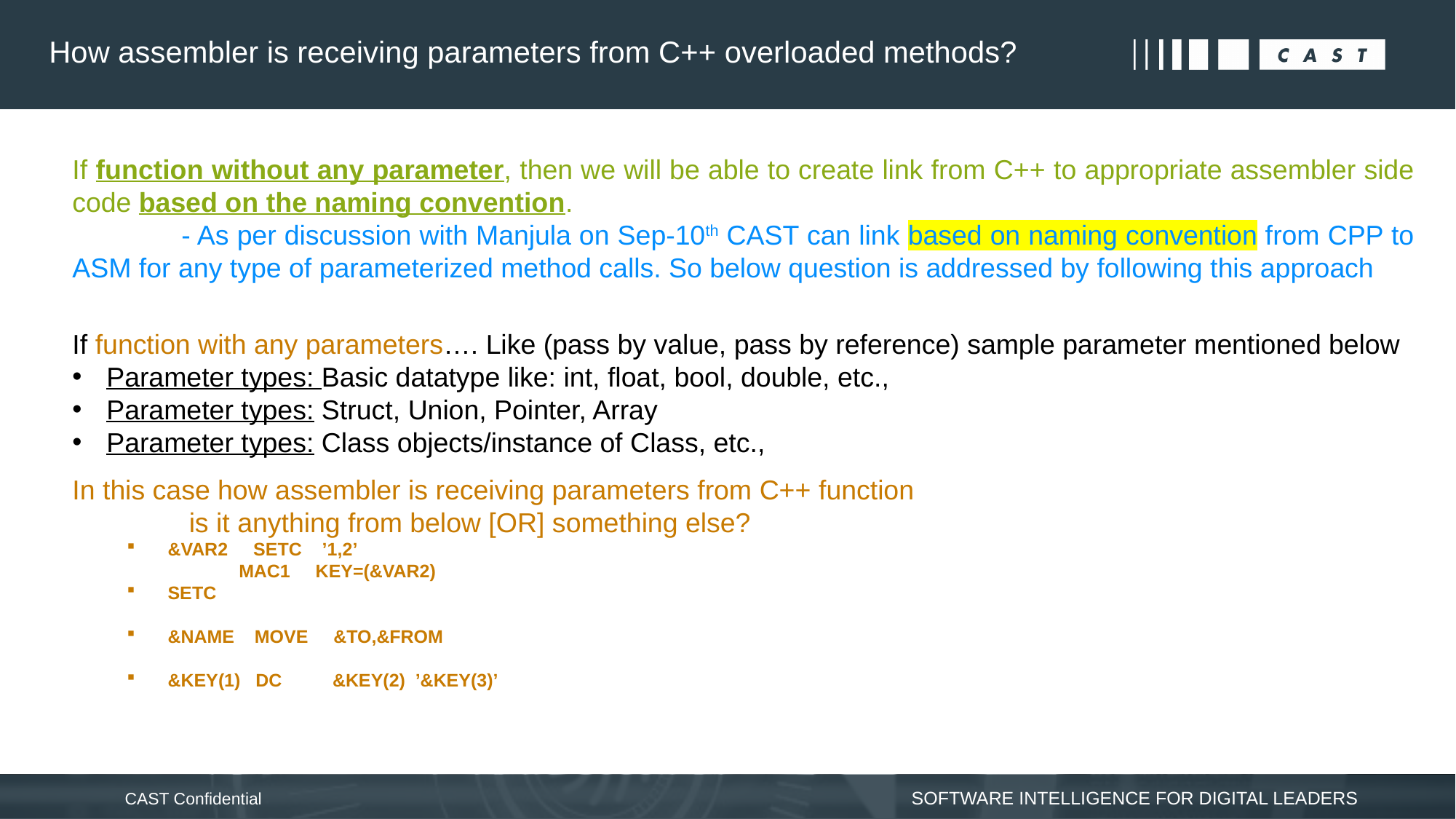

# How assembler is receiving parameters from C++ overloaded methods?
If function without any parameter, then we will be able to create link from C++ to appropriate assembler side code based on the naming convention.
	- As per discussion with Manjula on Sep-10th CAST can link based on naming convention from CPP to ASM for any type of parameterized method calls. So below question is addressed by following this approach

If function with any parameters…. Like (pass by value, pass by reference) sample parameter mentioned below
Parameter types: Basic datatype like: int, float, bool, double, etc.,
Parameter types: Struct, Union, Pointer, Array
Parameter types: Class objects/instance of Class, etc.,

In this case how assembler is receiving parameters from C++ function
	 is it anything from below [OR] something else?
&VAR2     SETC    ’1,2’
                      MAC1     KEY=(&VAR2)
SETC

&NAME    MOVE     &TO,&FROM

&KEY(1)   DC          &KEY(2)  ’&KEY(3)’